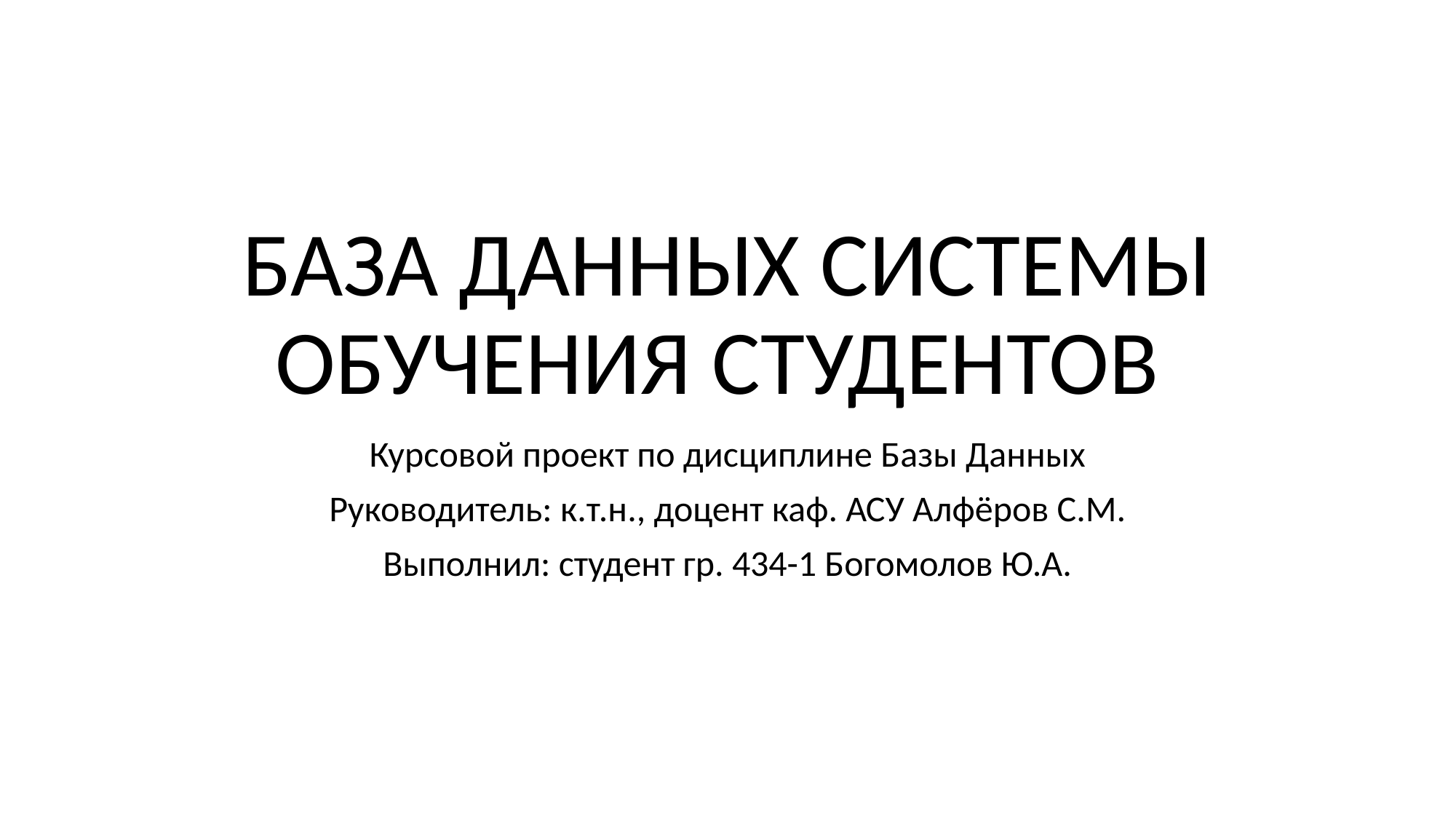

# БАЗА ДАННЫХ СИСТЕМЫ ОБУЧЕНИЯ СТУДЕНТОВ
Курсовой проект по дисциплине Базы Данных
Руководитель: к.т.н., доцент каф. АСУ Алфёров С.М.
Выполнил: студент гр. 434-1 Богомолов Ю.А.